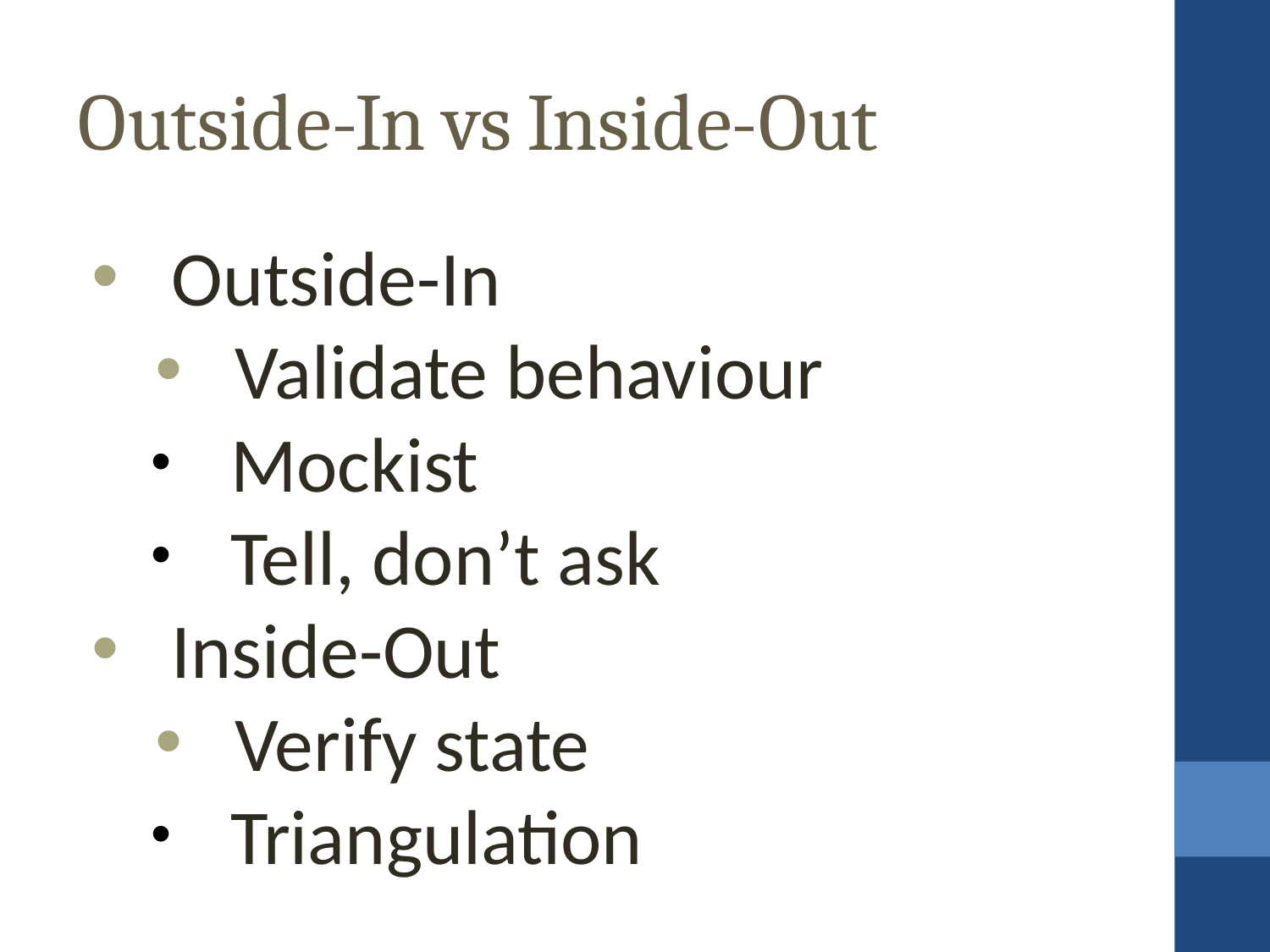

Outside-In vs Inside-Out
Outside-In
Validate behaviour
Mockist
Tell, don’t ask
Inside-Out
Verify state
Triangulation